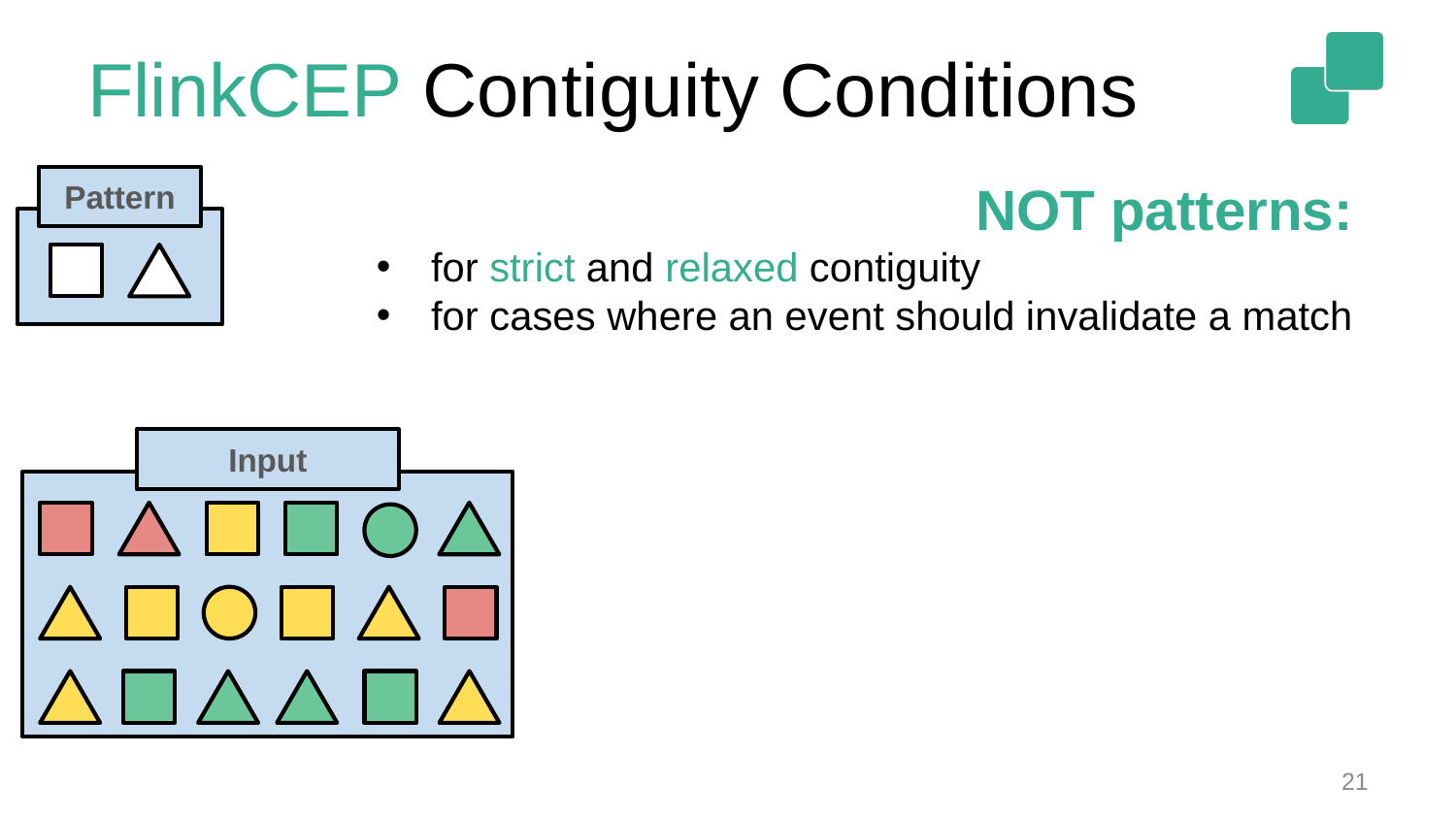

# FlinkCEP Contiguity Conditions
Pattern

NOT patterns:
for strict and relaxed contiguity
for cases where an event should invalidate a match
Input

21